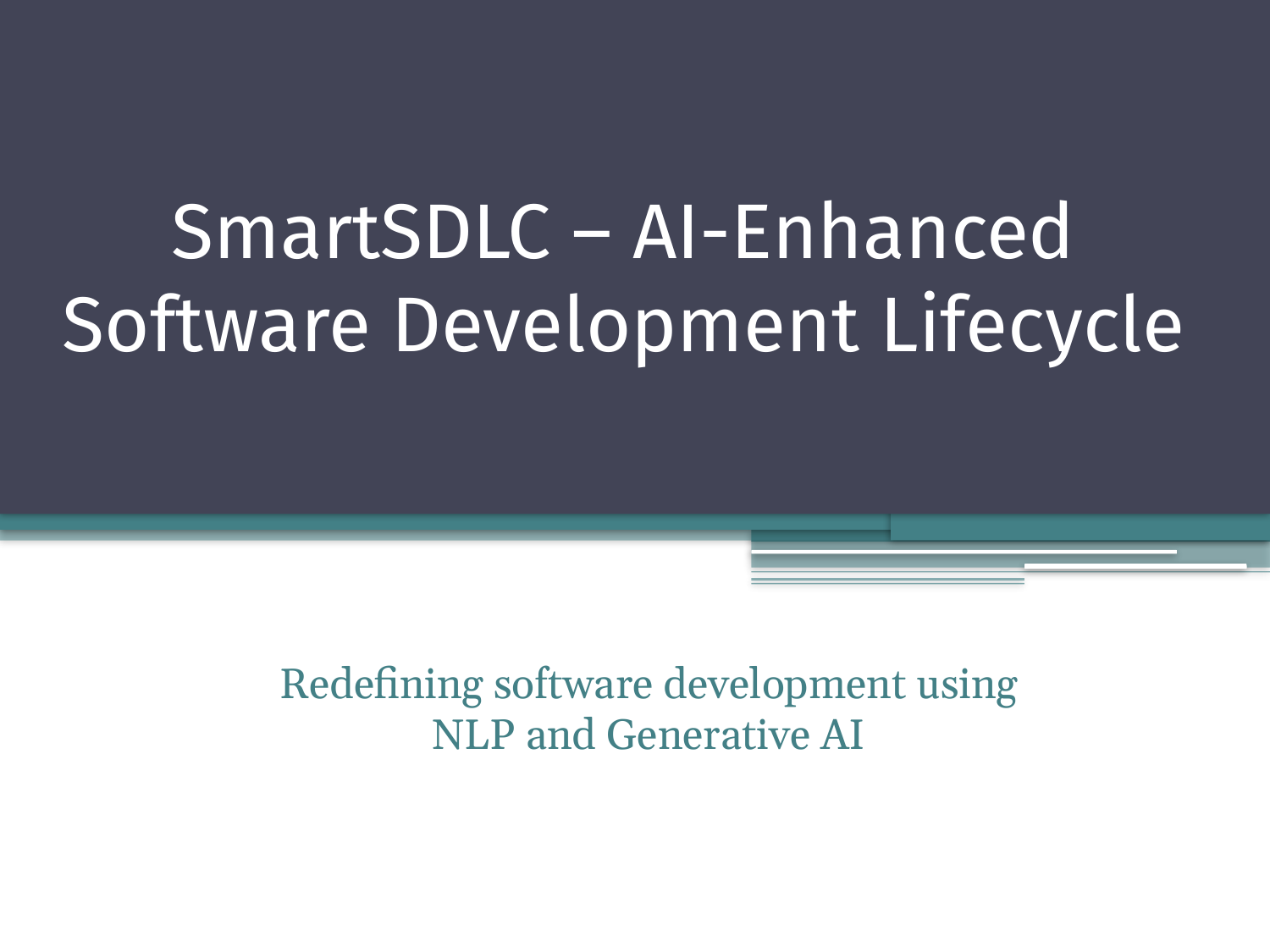

# SmartSDLC – AI-Enhanced Software Development Lifecycle
Redefining software development using NLP and Generative AI